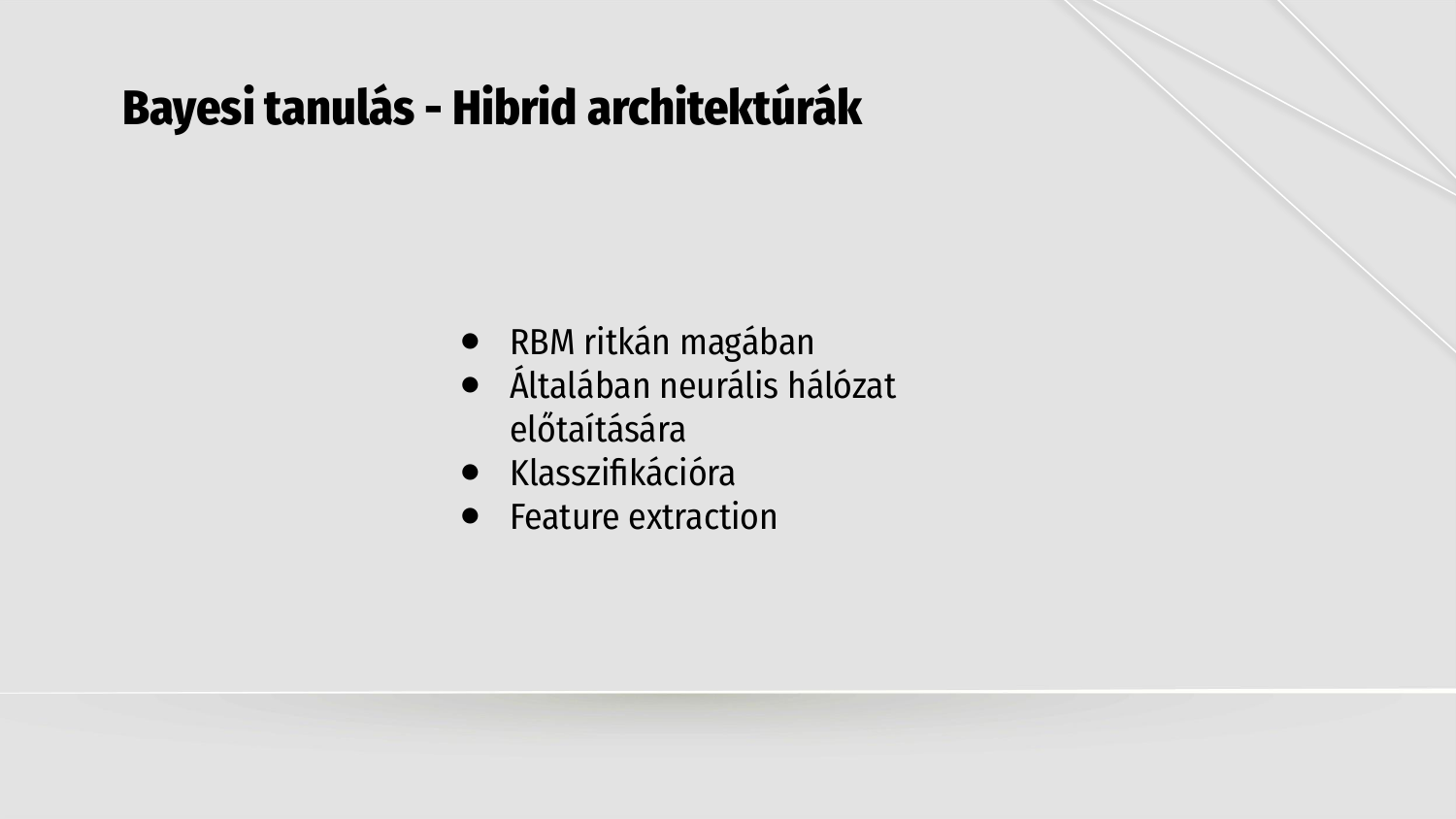

# Bayesi tanulás - Hibrid architektúrák
RBM ritkán magában
Általában neurális hálózat előtaítására
Klasszifikációra
Feature extraction